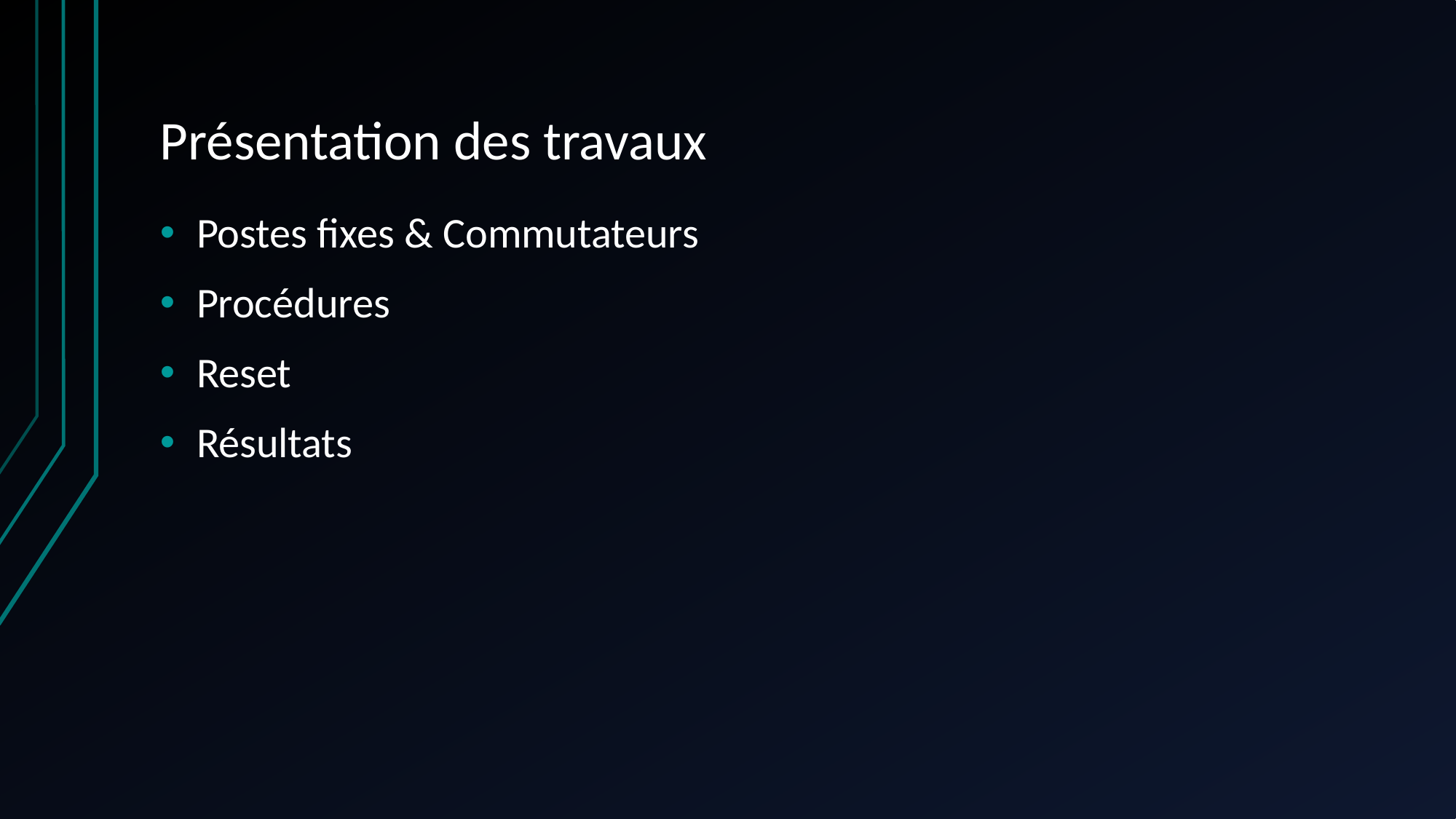

# Présentation des travaux
Postes fixes & Commutateurs
Procédures
Reset
Résultats